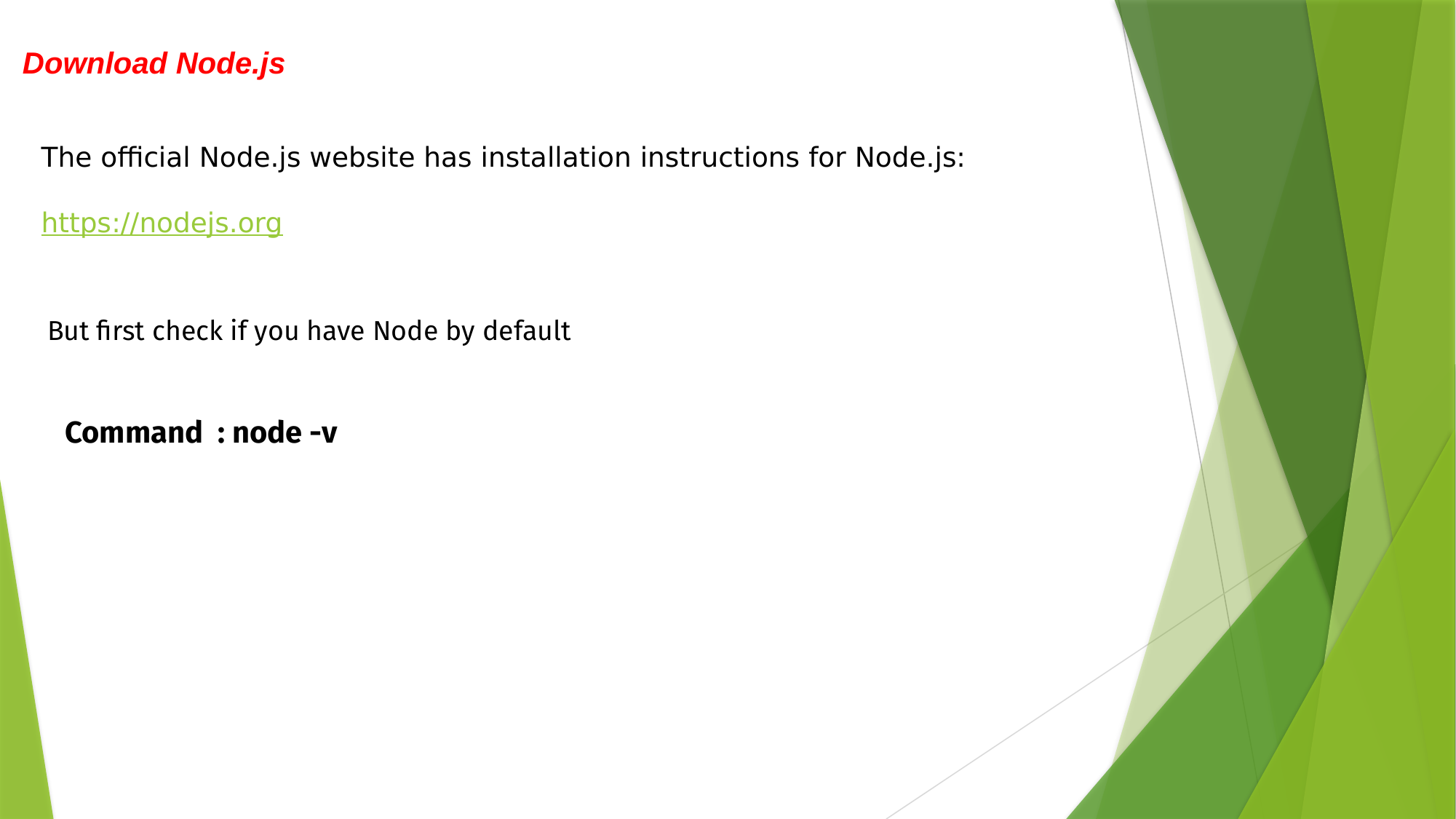

Download Node.js
The official Node.js website has installation instructions for Node.js:
https://nodejs.org
But first check if you have Node by default
Command  : node -v